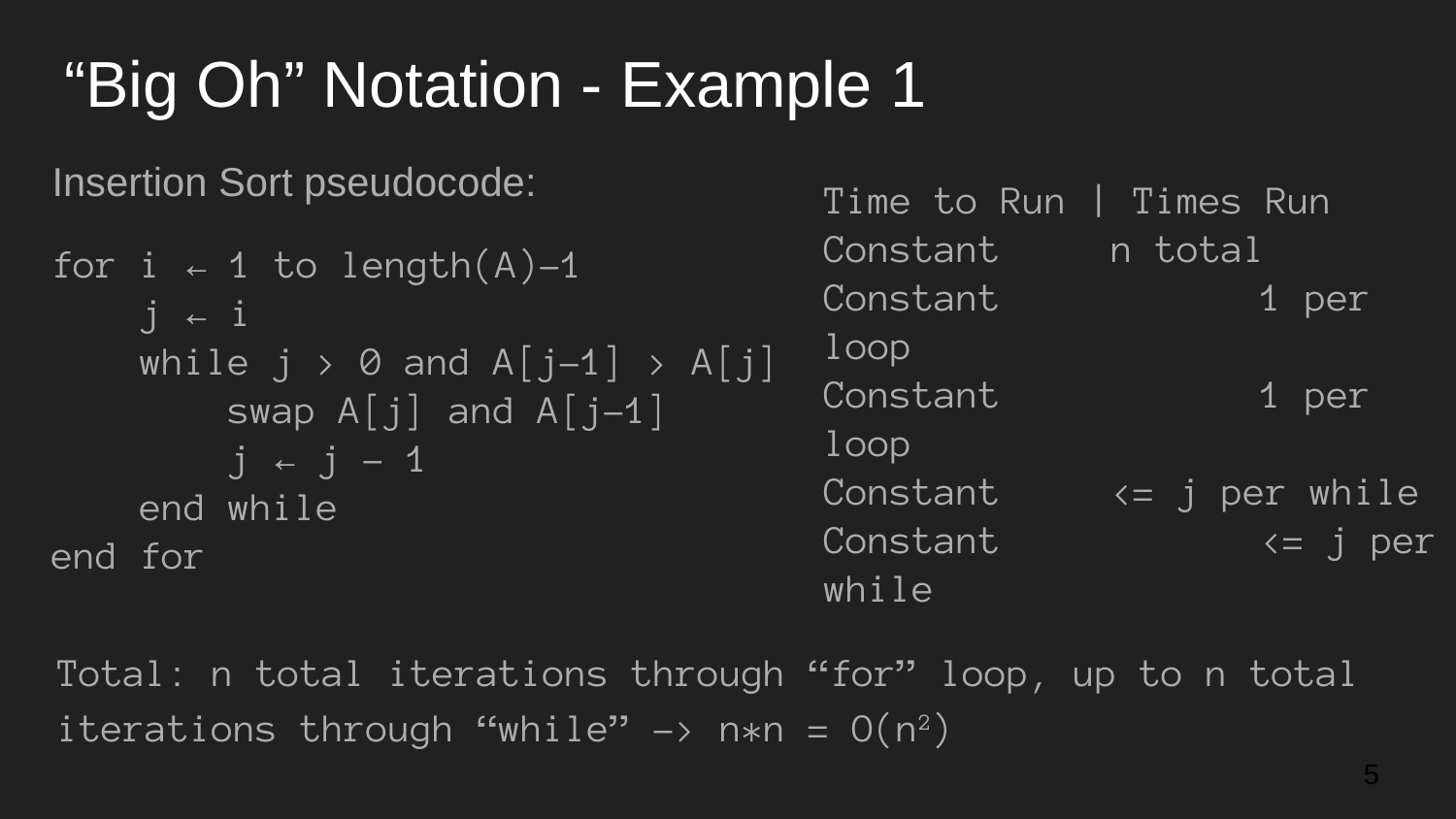

# “Big Oh” Notation - Example 1
Insertion Sort pseudocode:
for i ← 1 to length(A)-1
    j ← i
    while j > 0 and A[j-1] > A[j]
        swap A[j] and A[j-1]
        j ← j - 1
    end while
end for

Time to Run | Times Run
Constant     n total
Constant		1 per loop
Constant		1 per loop
Constant     <= j per while
Constant		<= j per while

Total: n total iterations through “for” loop, up to n total iterations through “while” -> n*n = O(n2)

5